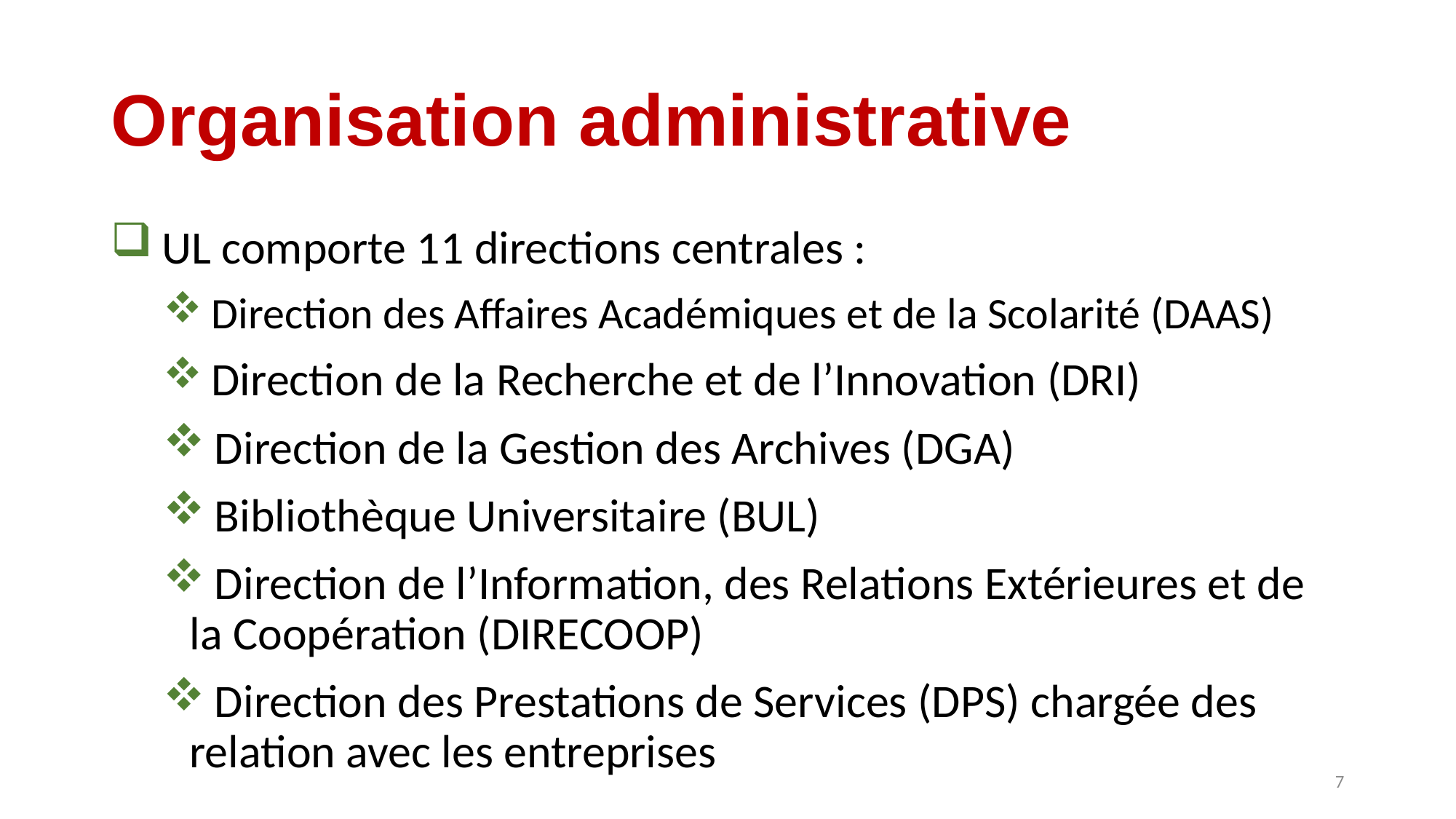

# Organisation administrative
 UL comporte 11 directions centrales :
 Direction des Affaires Académiques et de la Scolarité (DAAS)
 Direction de la Recherche et de l’Innovation (DRI)
 Direction de la Gestion des Archives (DGA)
 Bibliothèque Universitaire (BUL)
 Direction de l’Information, des Relations Extérieures et de la Coopération (DIRECOOP)
 Direction des Prestations de Services (DPS) chargée des relation avec les entreprises
7